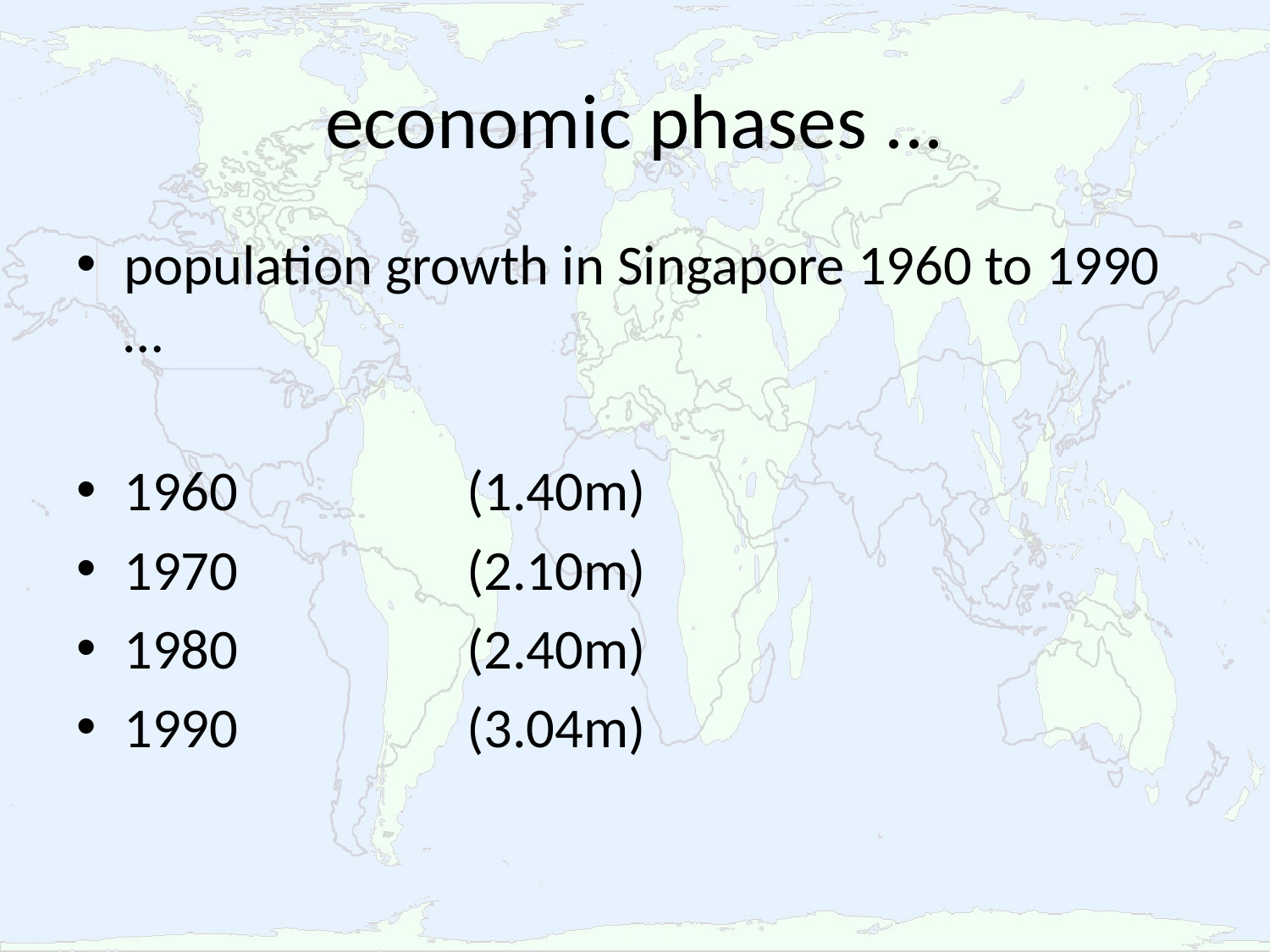

# economic phases ...
population growth in Singapore 1960 to 1990  …

1960                  (1.40m)
1970                  (2.10m)
1980                  (2.40m)
1990                  (3.04m)